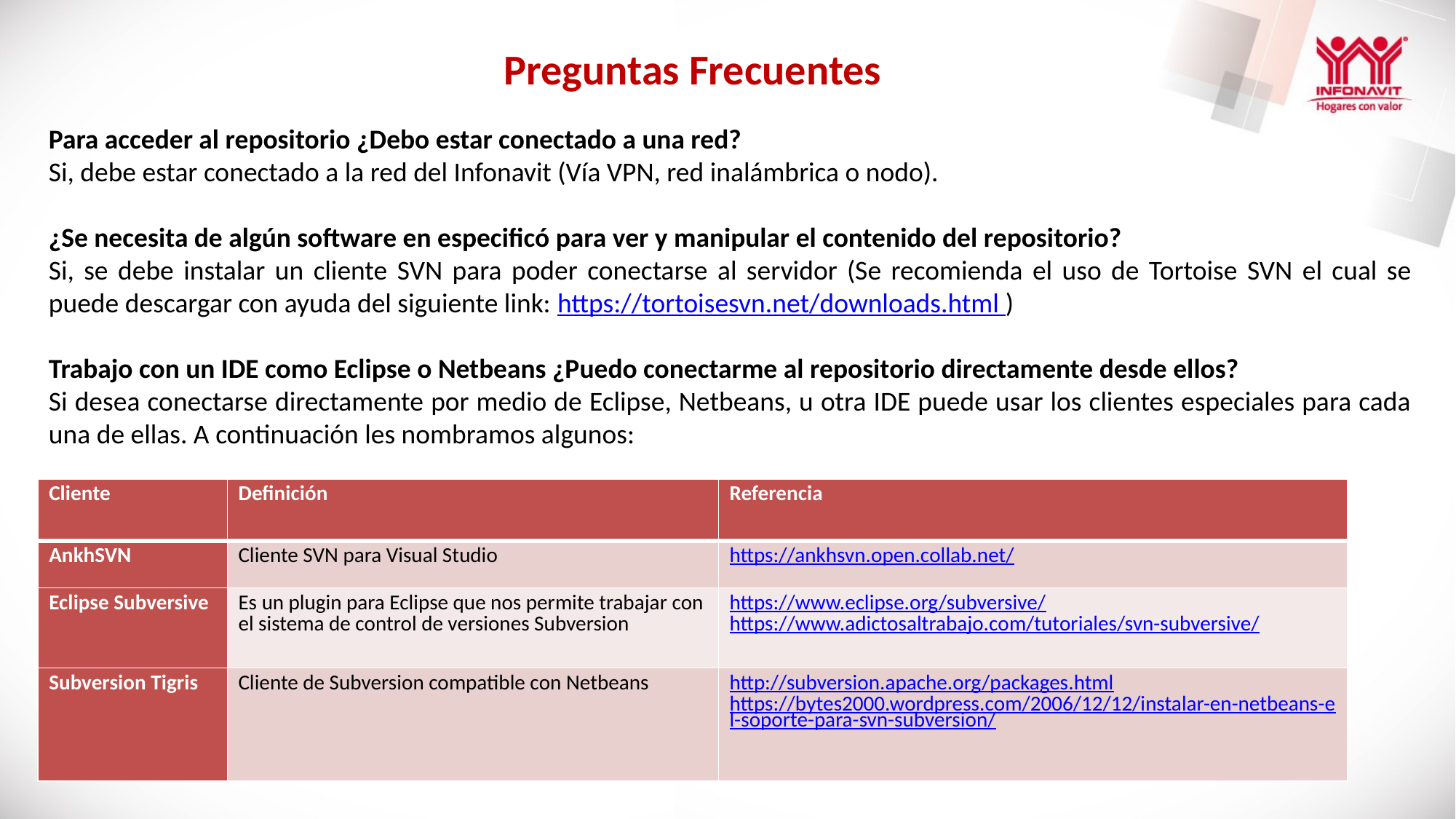

Preguntas Frecuentes
Para acceder al repositorio ¿Debo estar conectado a una red?
Si, debe estar conectado a la red del Infonavit (Vía VPN, red inalámbrica o nodo).

¿Se necesita de algún software en especificó para ver y manipular el contenido del repositorio?
Si, se debe instalar un cliente SVN para poder conectarse al servidor (Se recomienda el uso de Tortoise SVN el cual se puede descargar con ayuda del siguiente link: https://tortoisesvn.net/downloads.html )

Trabajo con un IDE como Eclipse o Netbeans ¿Puedo conectarme al repositorio directamente desde ellos?
Si desea conectarse directamente por medio de Eclipse, Netbeans, u otra IDE puede usar los clientes especiales para cada una de ellas. A continuación les nombramos algunos:
| Cliente | Definición | Referencia |
| --- | --- | --- |
| AnkhSVN | Cliente SVN para Visual Studio | https://ankhsvn.open.collab.net/ |
| Eclipse Subversive | Es un plugin para Eclipse que nos permite trabajar con el sistema de control de versiones Subversion | https://www.eclipse.org/subversive/ https://www.adictosaltrabajo.com/tutoriales/svn-subversive/ |
| Subversion Tigris | Cliente de Subversion compatible con Netbeans | http://subversion.apache.org/packages.html https://bytes2000.wordpress.com/2006/12/12/instalar-en-netbeans-el-soporte-para-svn-subversion/ |